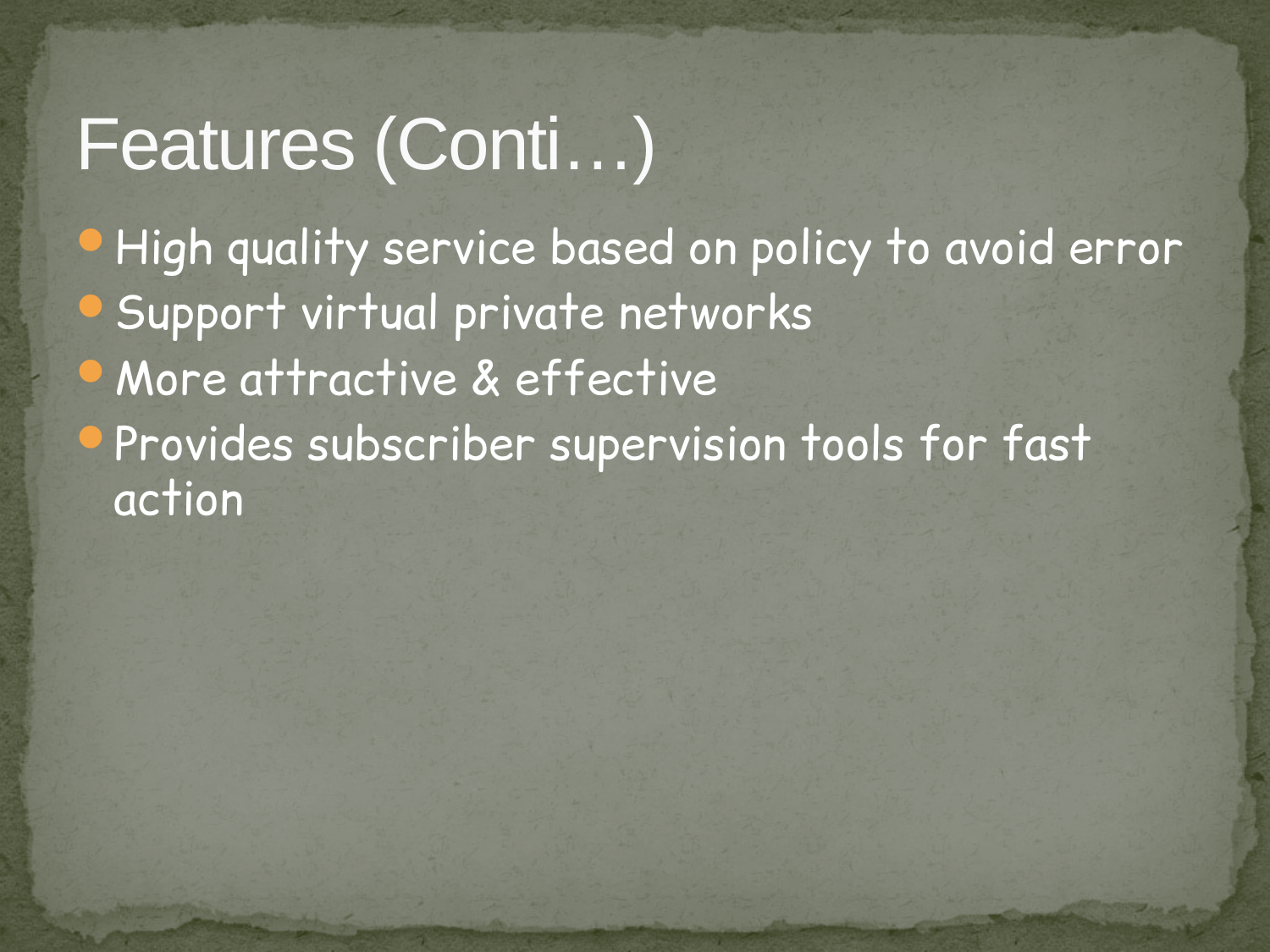

# Features (Conti…)
High quality service based on policy to avoid error
Support virtual private networks
More attractive & effective
Provides subscriber supervision tools for fast action